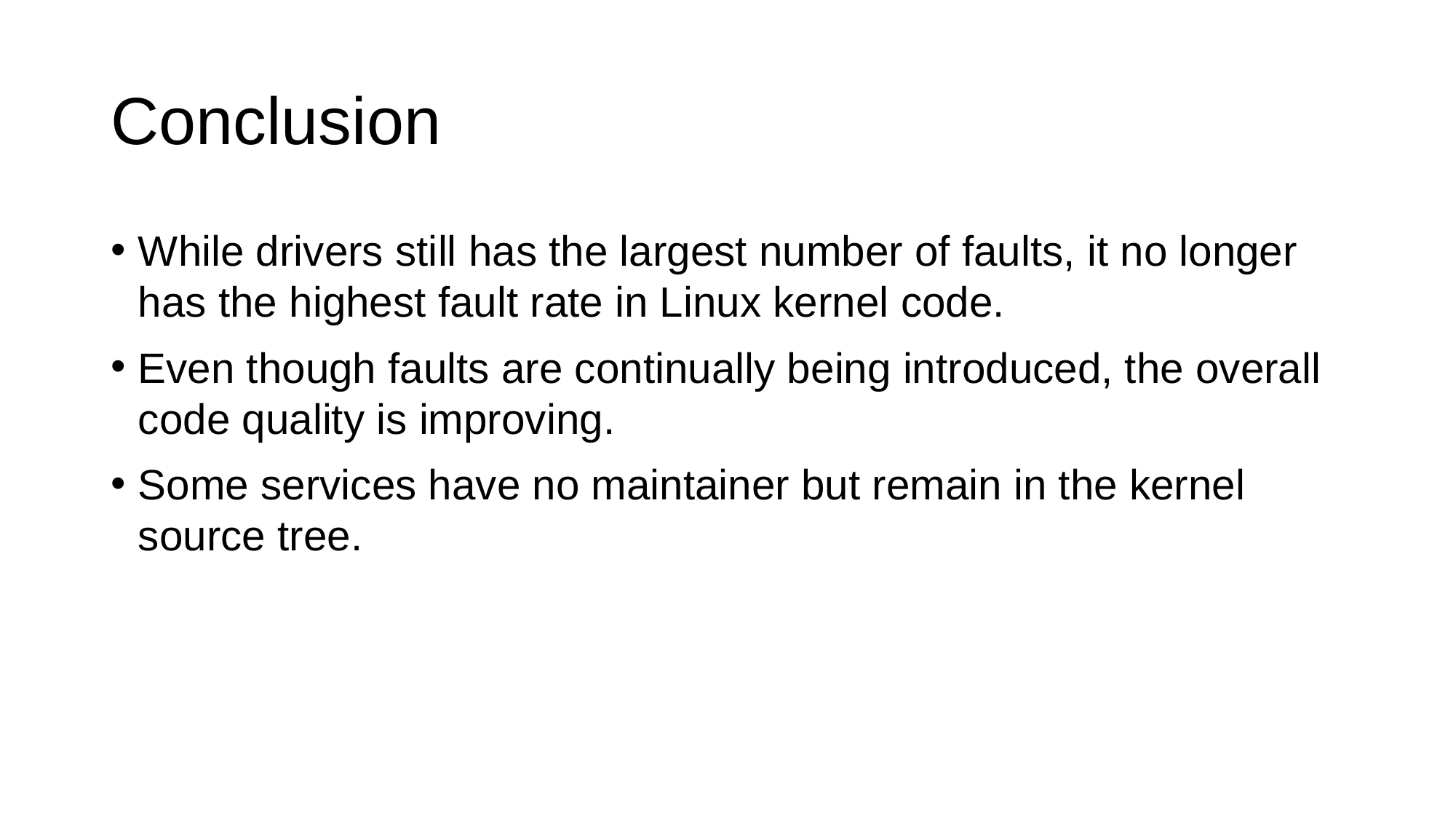

# Conclusion
While drivers still has the largest number of faults, it no longer has the highest fault rate in Linux kernel code.
Even though faults are continually being introduced, the overall code quality is improving.
Some services have no maintainer but remain in the kernel source tree.